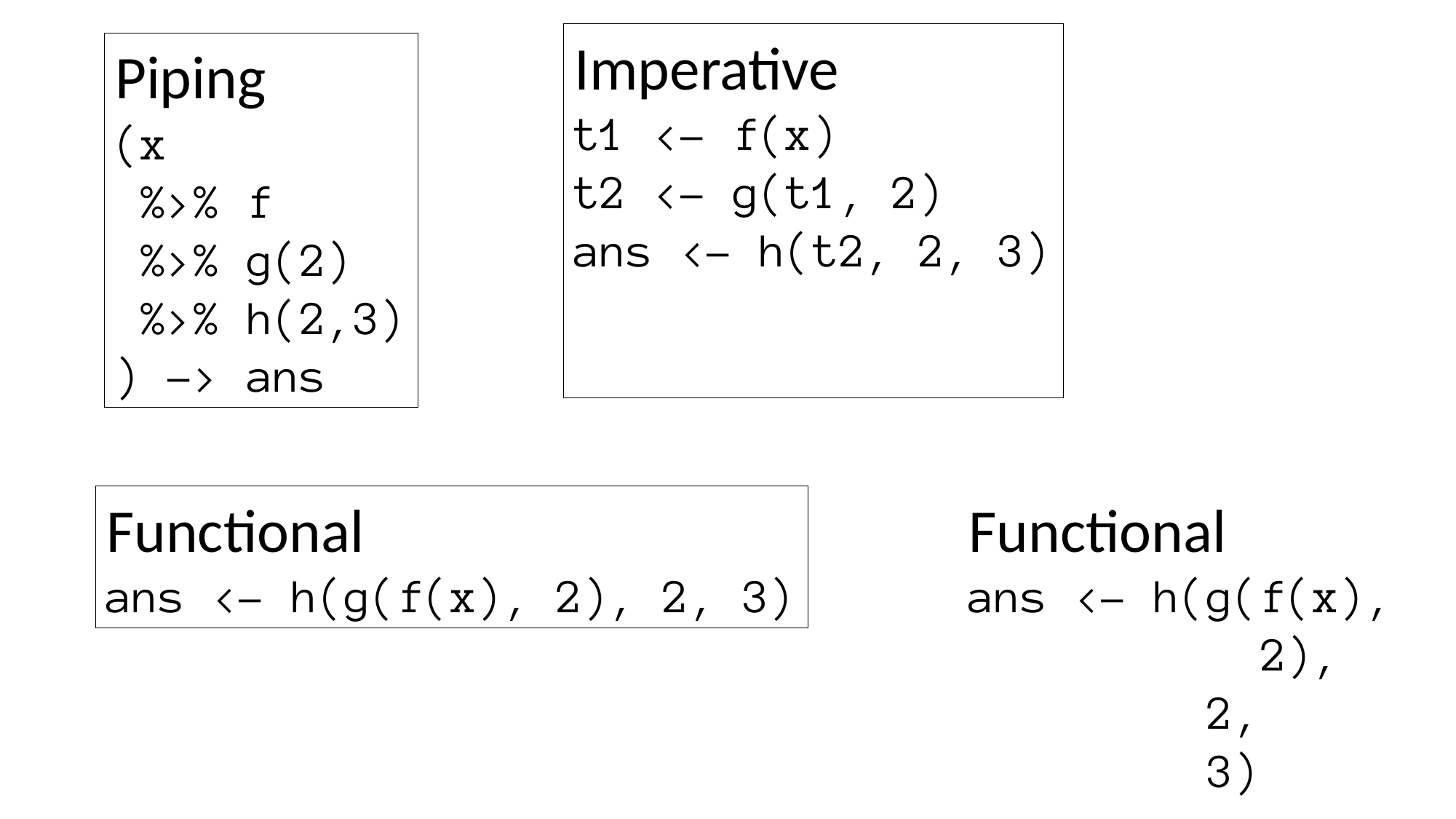

Imperative
t1 <- f(x)
t2 <- g(t1, 2)
ans <- h(t2, 2, 3)

Piping
(x
 %>% f
 %>% g(2)
 %>% h(2,3)
) -> ans
Functional
ans <- h(g(f(x), 2), 2, 3)
Functional
ans <- h(g(f(x),
           2),
         2,
         3)